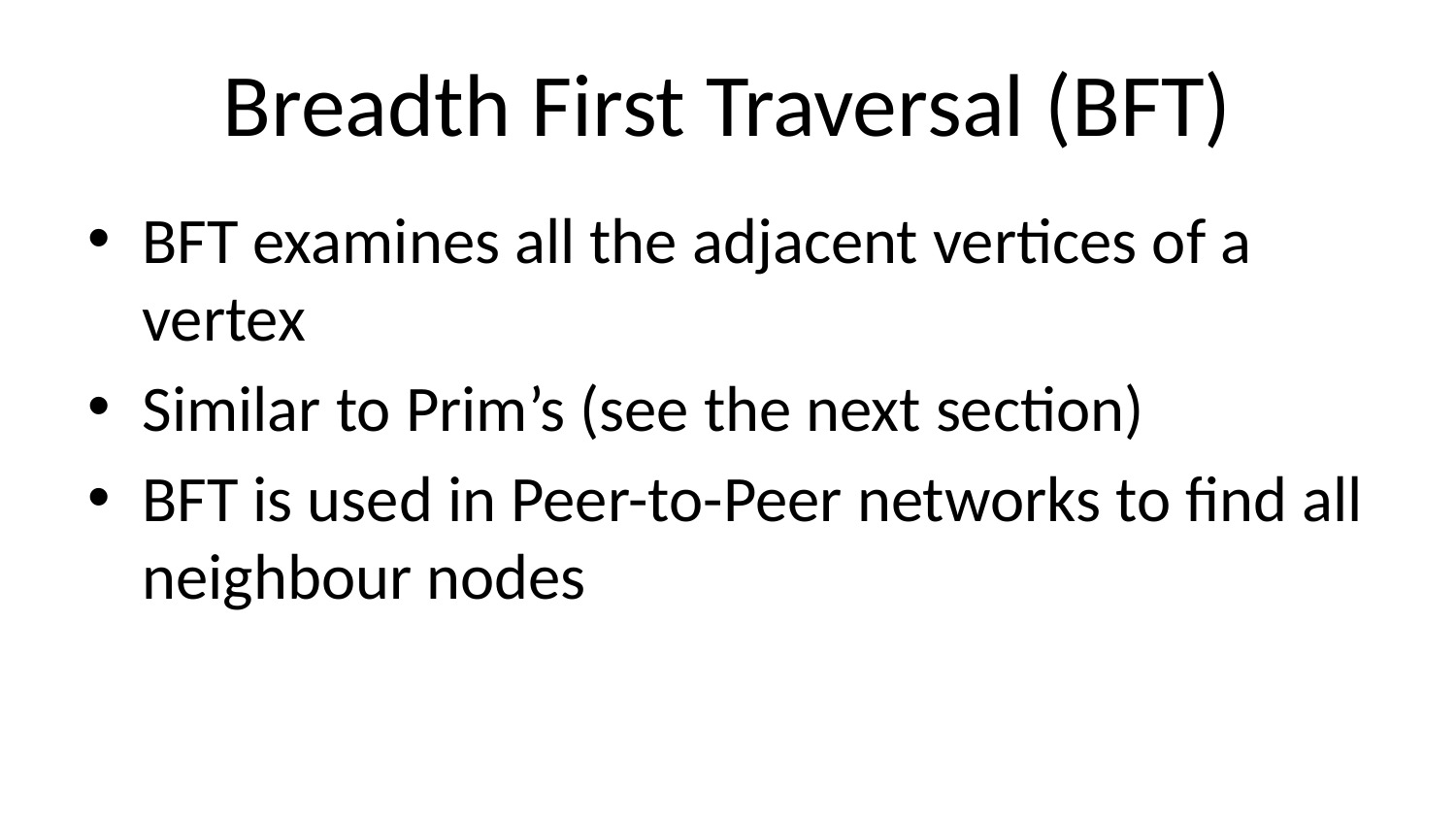

# Breadth First Traversal (BFT)
BFT examines all the adjacent vertices of a vertex
Similar to Prim’s (see the next section)
BFT is used in Peer-to-Peer networks to find all neighbour nodes